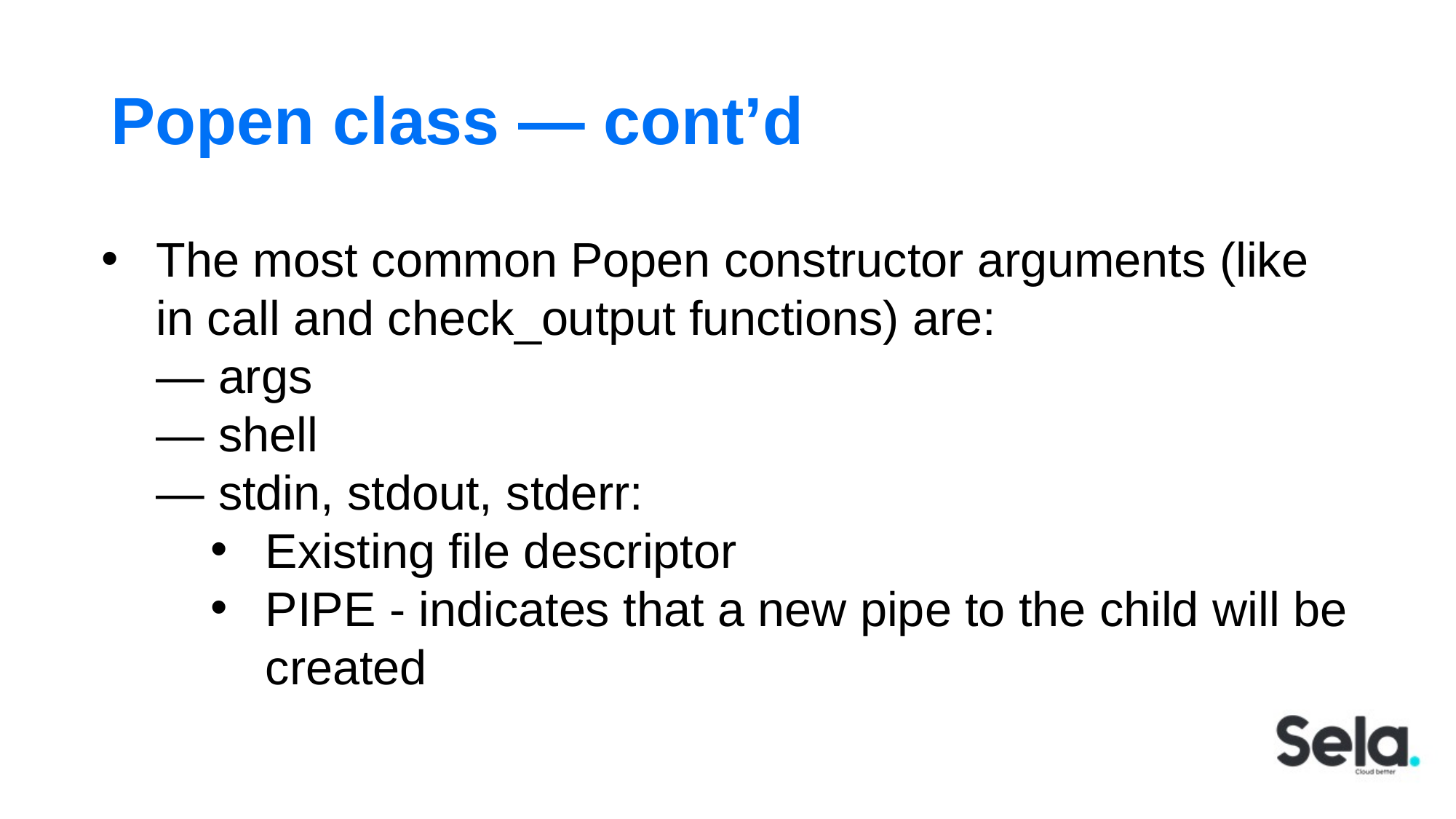

# Popen class — cont’d
The most common Popen constructor arguments (like in call and check_output functions) are:
— args
— shell
— stdin, stdout, stderr:
Existing file descriptor
PIPE - indicates that a new pipe to the child will be created